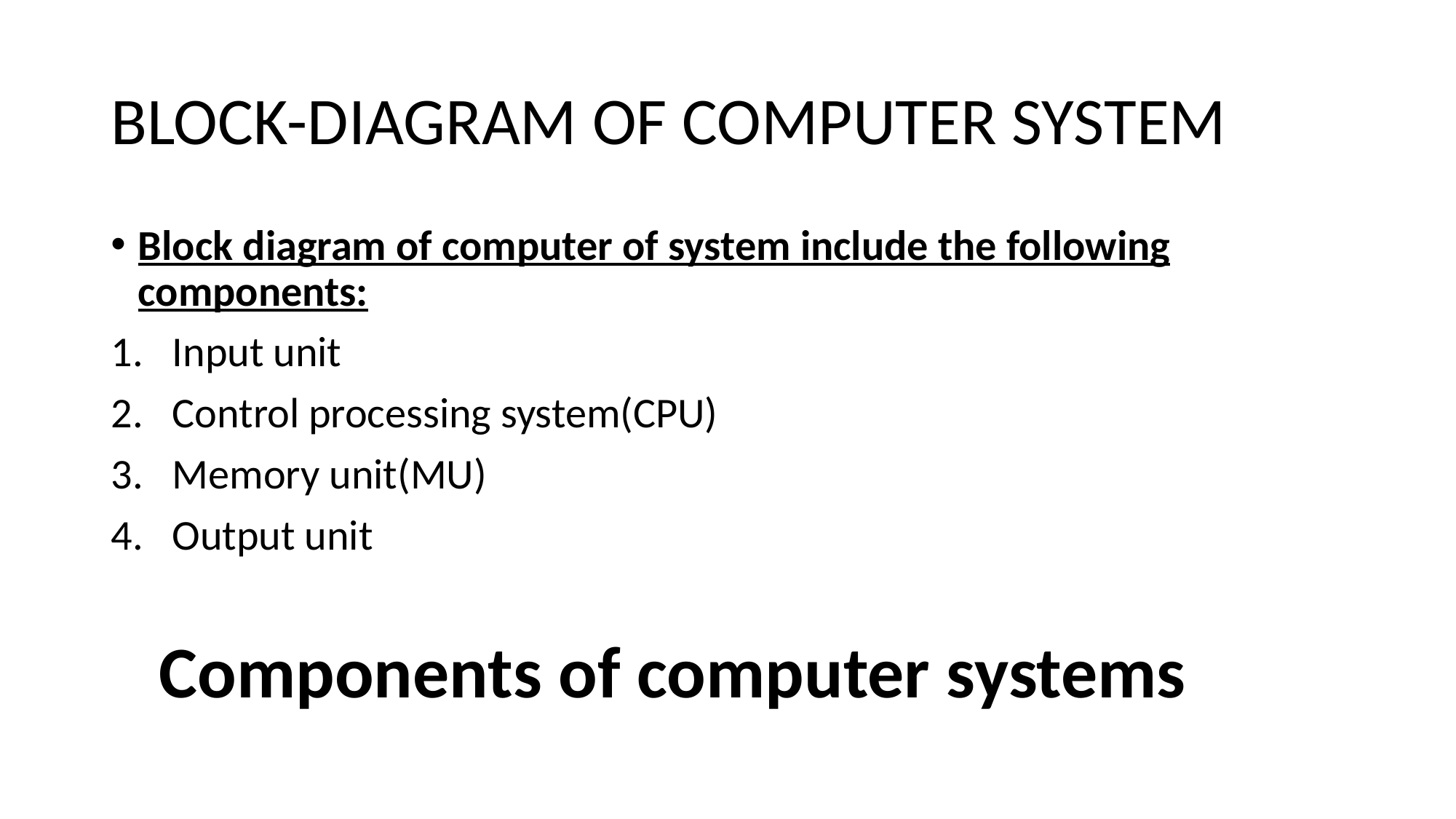

# BLOCK-DIAGRAM OF COMPUTER SYSTEM
Block diagram of computer of system include the following components:
Input unit
Control processing system(CPU)
Memory unit(MU)
Output unit

     Components of computer systems